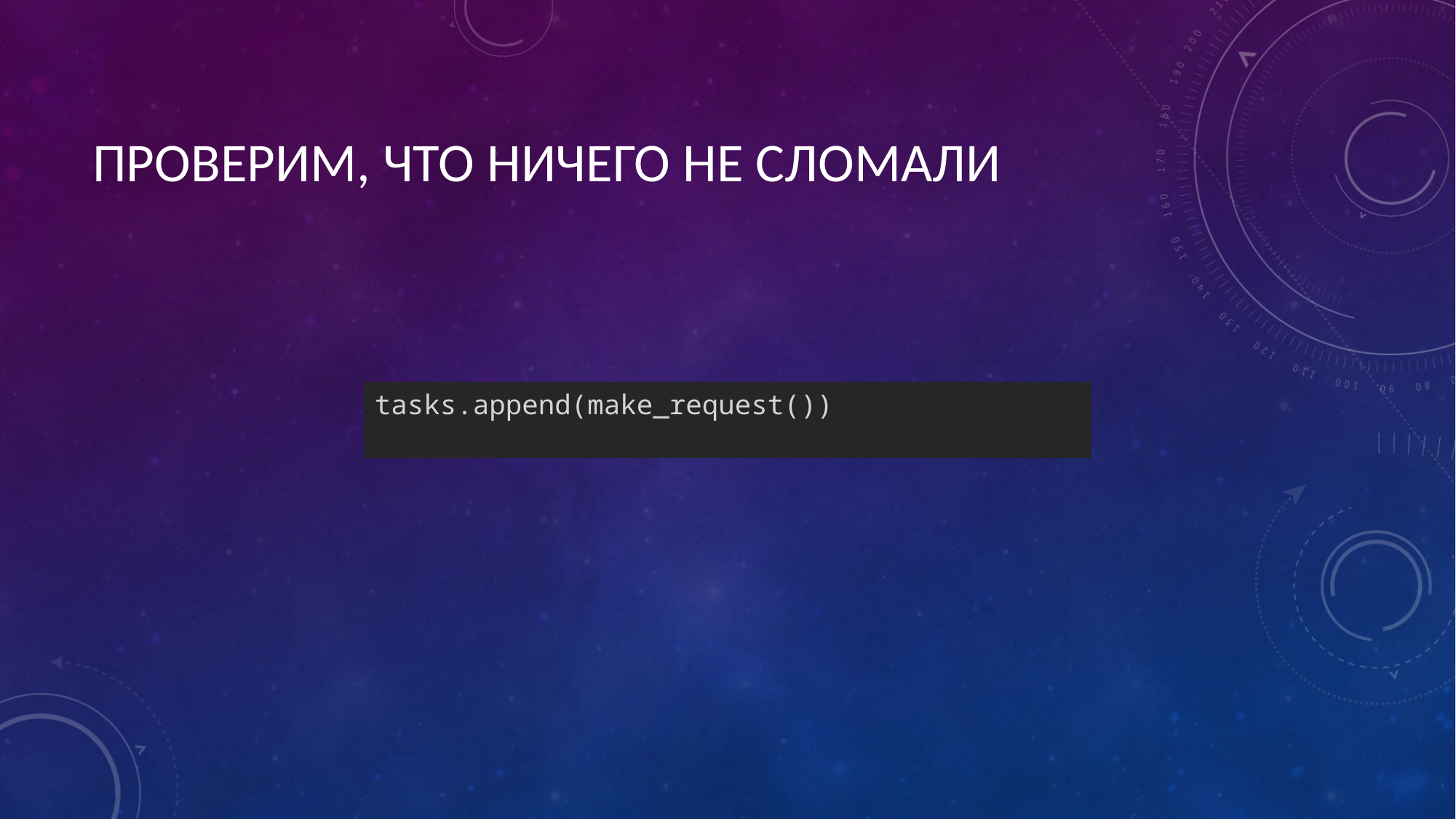

# Проверим, что ничего не сломали
tasks.append(make_request())
run_queries()